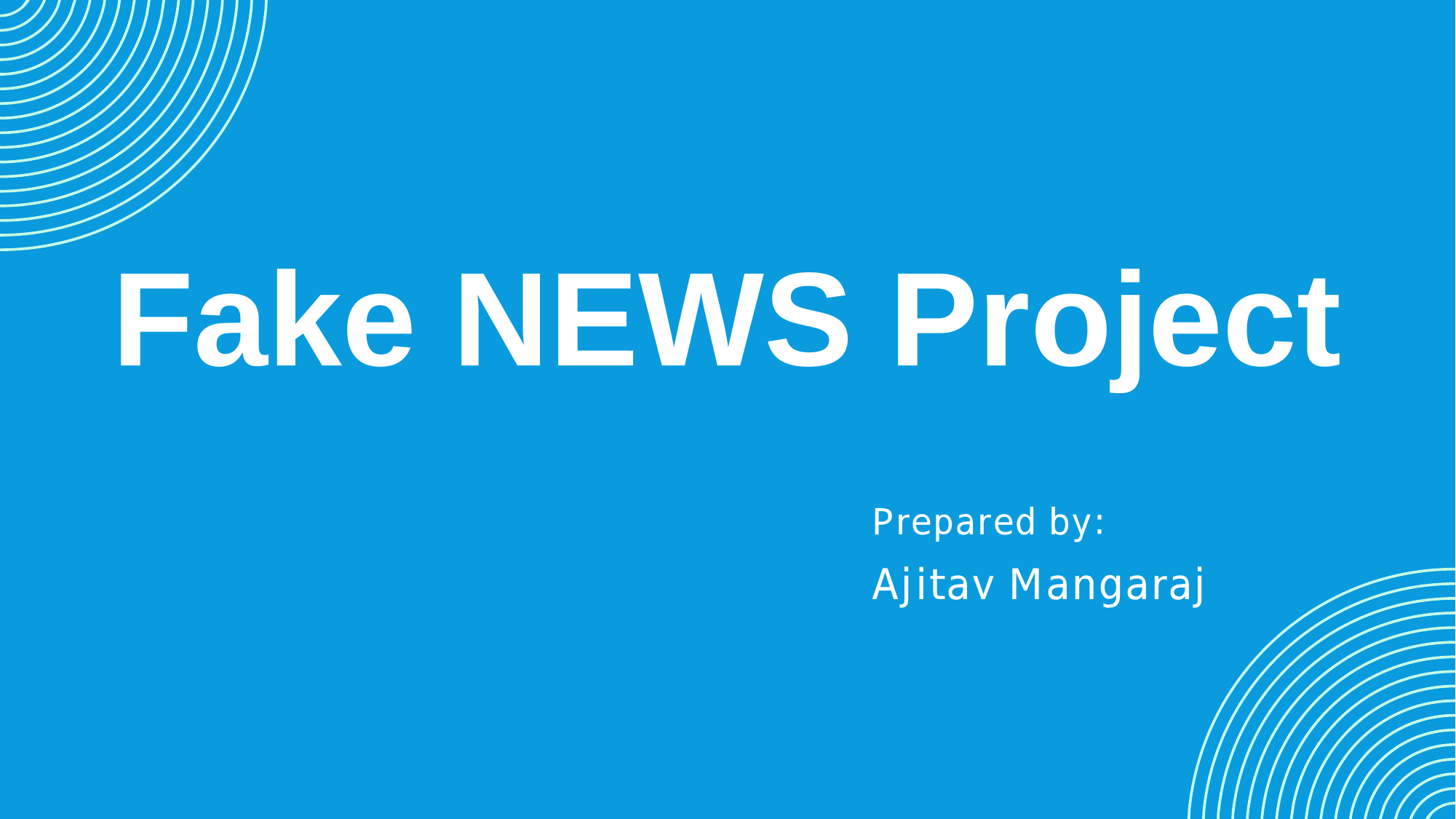

Fake NEWS Project
Prepared by:
Ajitav Mangaraj